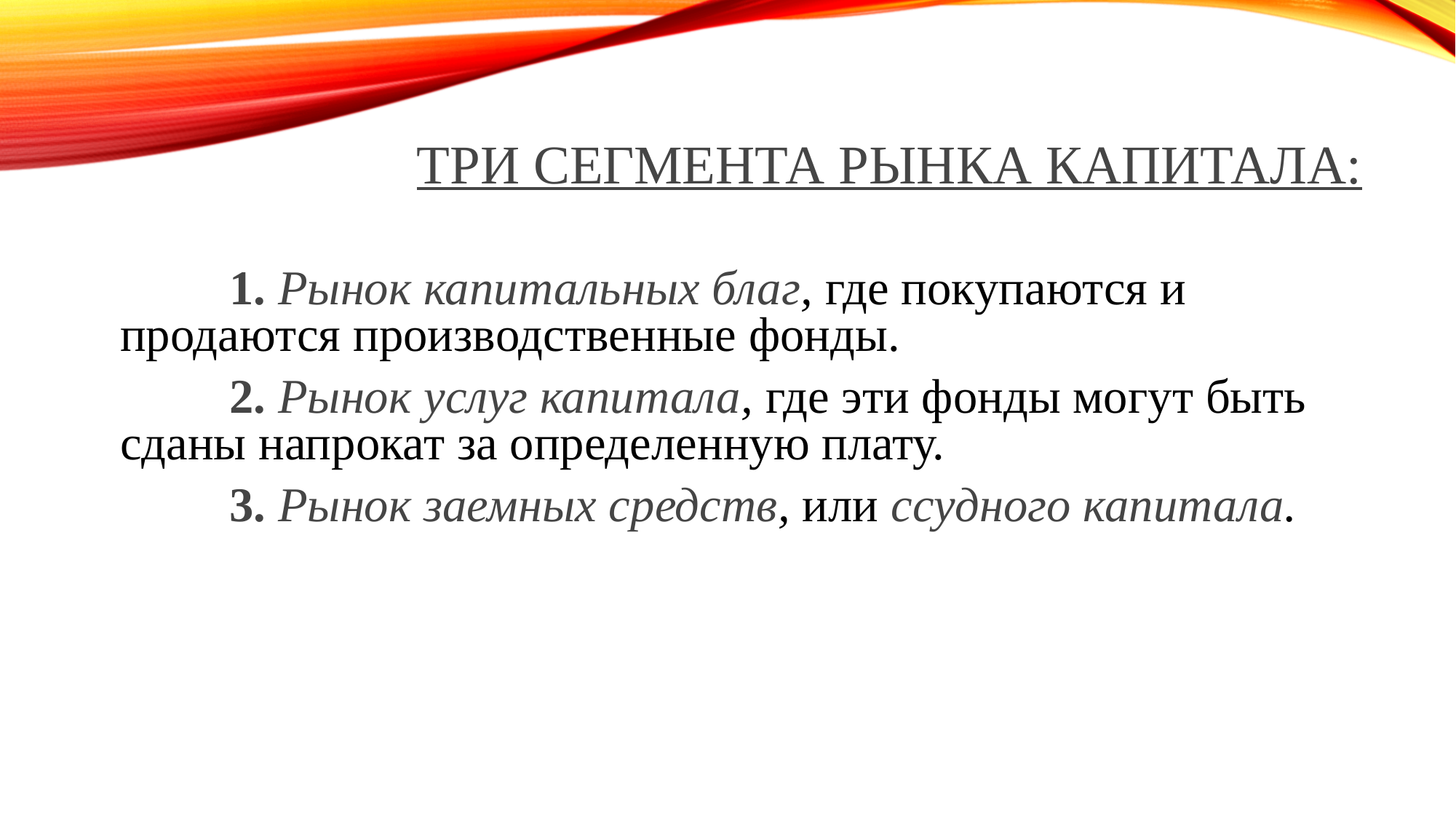

# Три сегмента рынка капитала:
		1. Рынок капитальных благ, где покупаются и продаются производственные фонды.
		2. Рынок услуг капитала, где эти фонды могут быть сданы напрокат за определенную плату.
		3. Рынок заемных средств, или ссудного капитала.